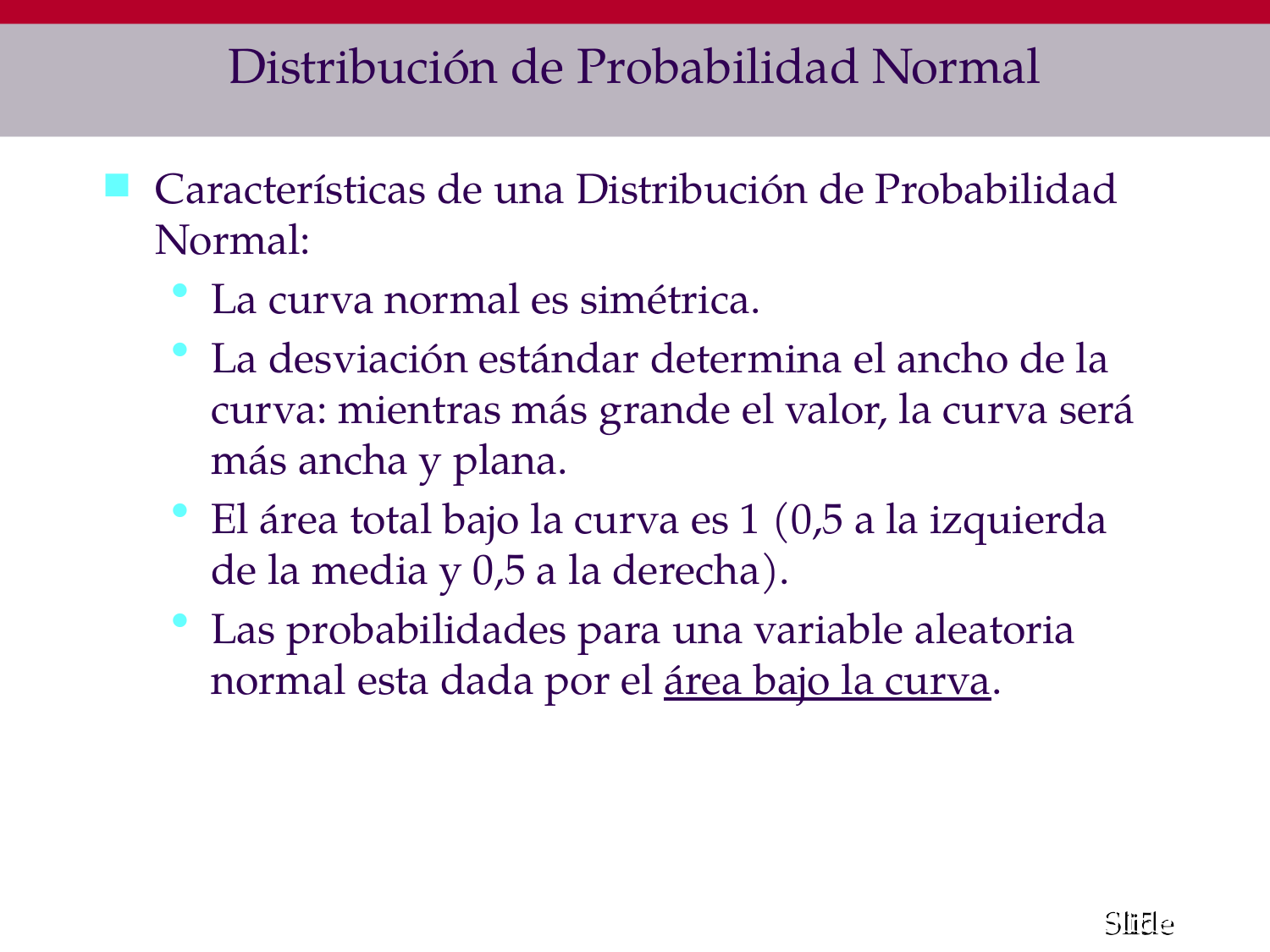

# Distribución de Probabilidad Normal
Características de una Distribución de Probabilidad Normal:
La curva normal es simétrica.
La desviación estándar determina el ancho de la curva: mientras más grande el valor, la curva será más ancha y plana.
El área total bajo la curva es 1 (0,5 a la izquierda de la media y 0,5 a la derecha).
Las probabilidades para una variable aleatoria normal esta dada por el área bajo la curva.